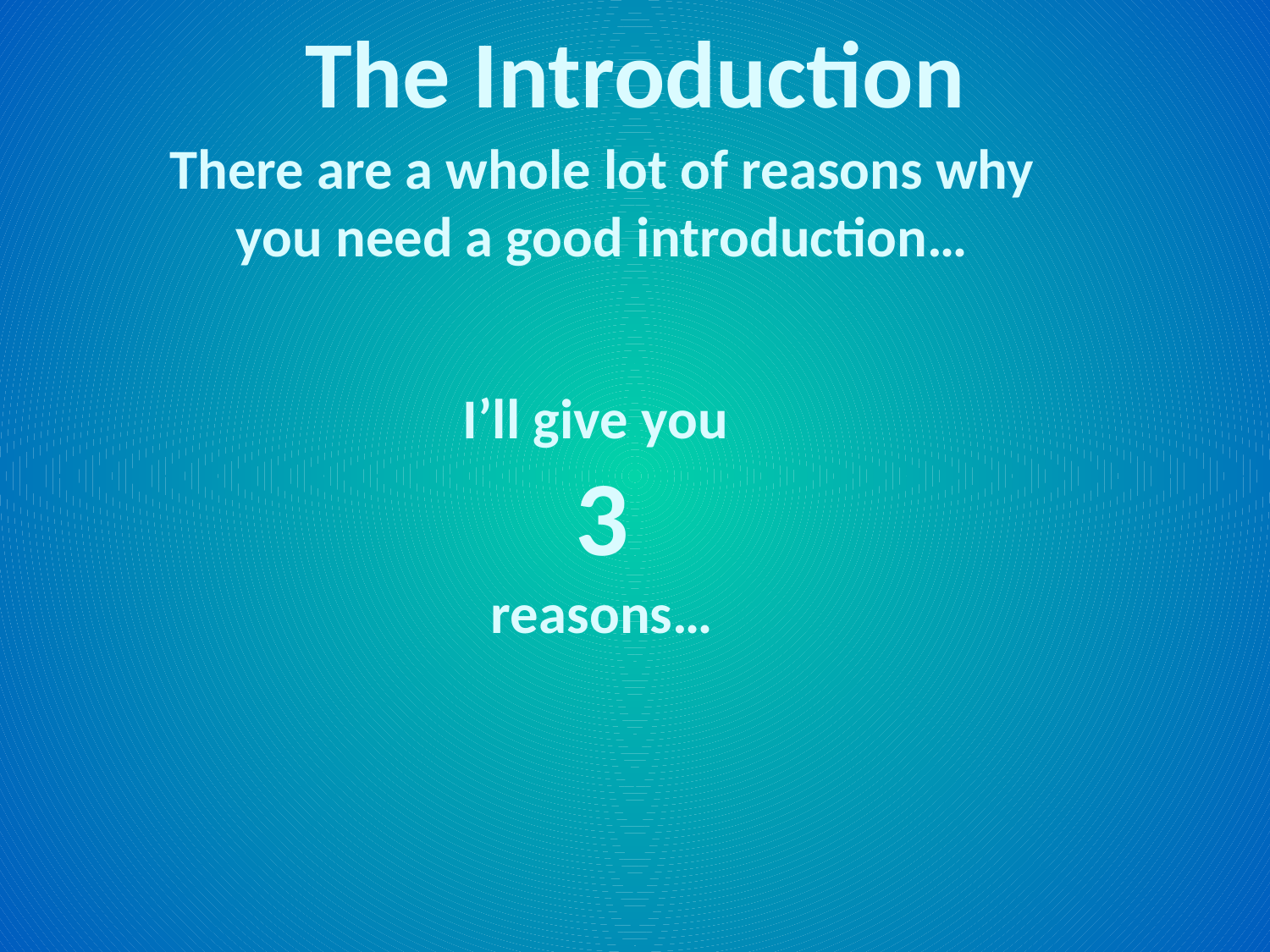

The Introduction
There are a whole lot of reasons why you need a good introduction…
I’ll give you
3
reasons…